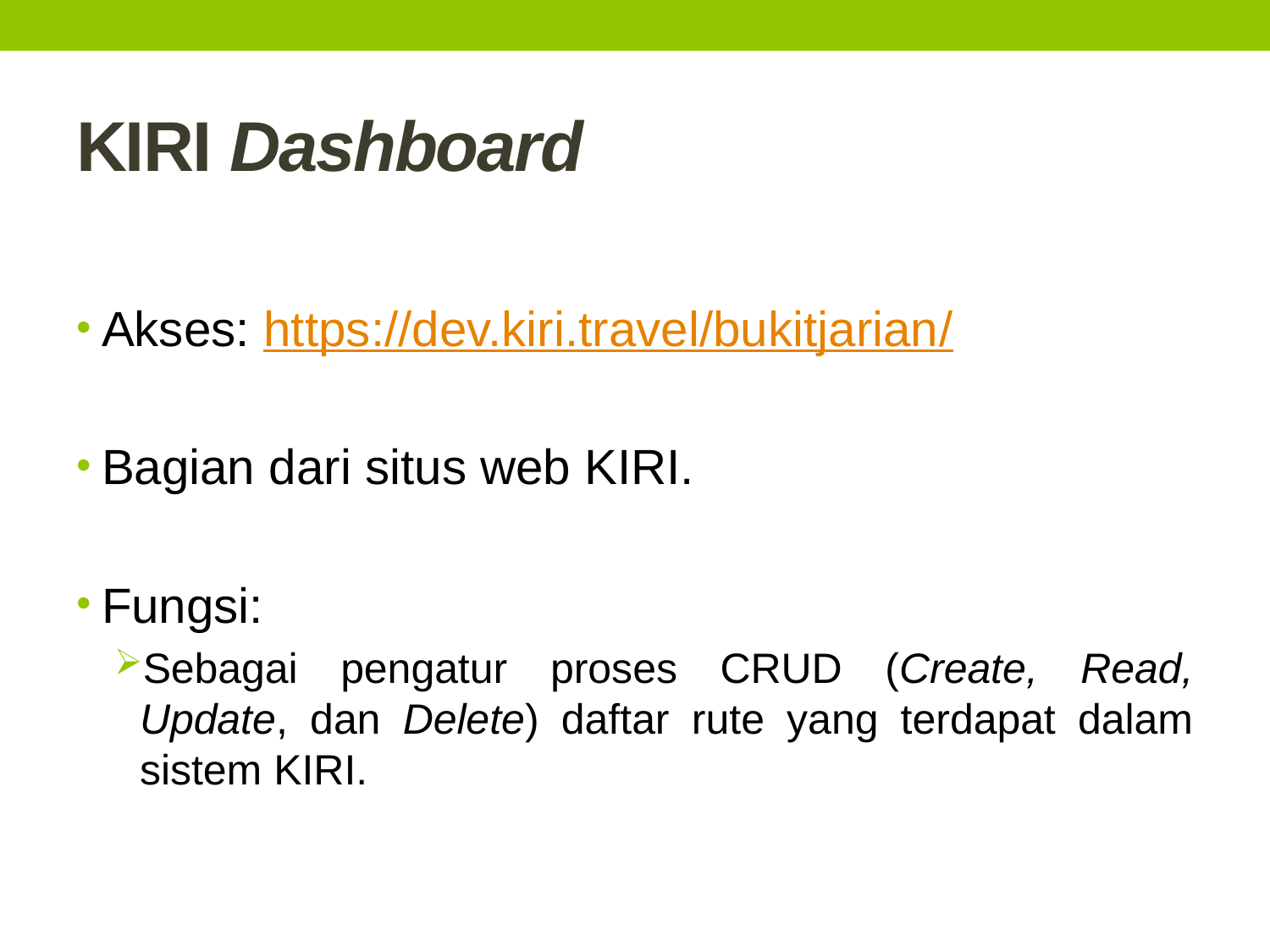

# KIRI Dashboard

Akses: https://dev.kiri.travel/bukitjarian/

Bagian dari situs web KIRI.

Fungsi:
Sebagai pengatur proses CRUD (Create, Read, Update, dan Delete) daftar rute yang terdapat dalam sistem KIRI.